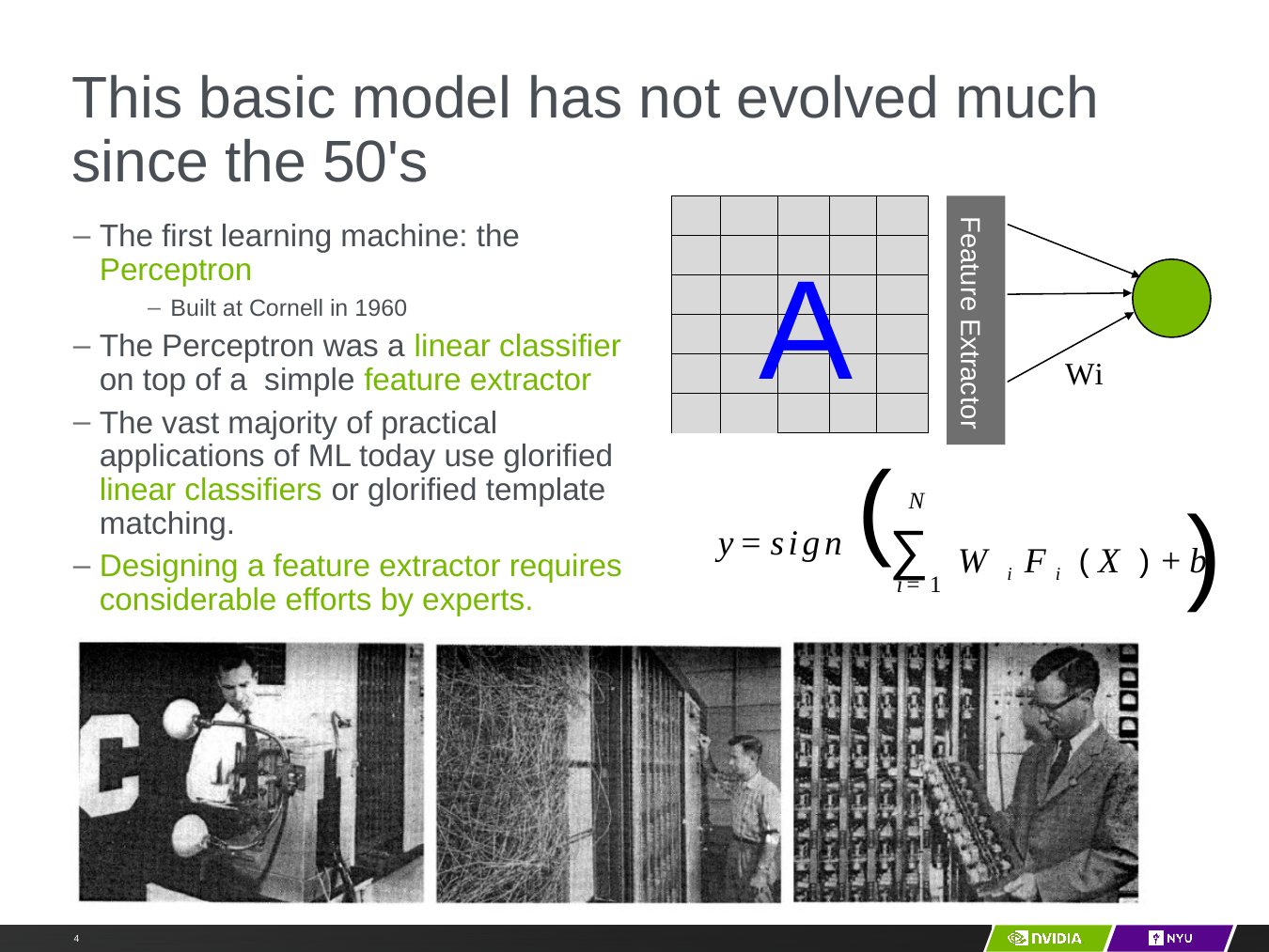

# This basic model has not evolved much since the 50's
|  |  |  |  |  |
| --- | --- | --- | --- | --- |
|  |  |  |  |  |
|  |  |  |  |  |
|  |  |  |  |  |
|  |  |  |  |  |
|  |  |  |  |  |

The first learning machine: the Perceptron
Built at Cornell in 1960
The Perceptron was a linear classifier on top of a  simple feature extractor
The vast majority of practical applications of ML today use glorified linear classifiers or glorified template matching.
Designing a feature extractor requires  considerable efforts by experts.

Feature Extractor

A

Wi
)
N
)
∑
W i Fi ( X ) +b
y=sign
i=1